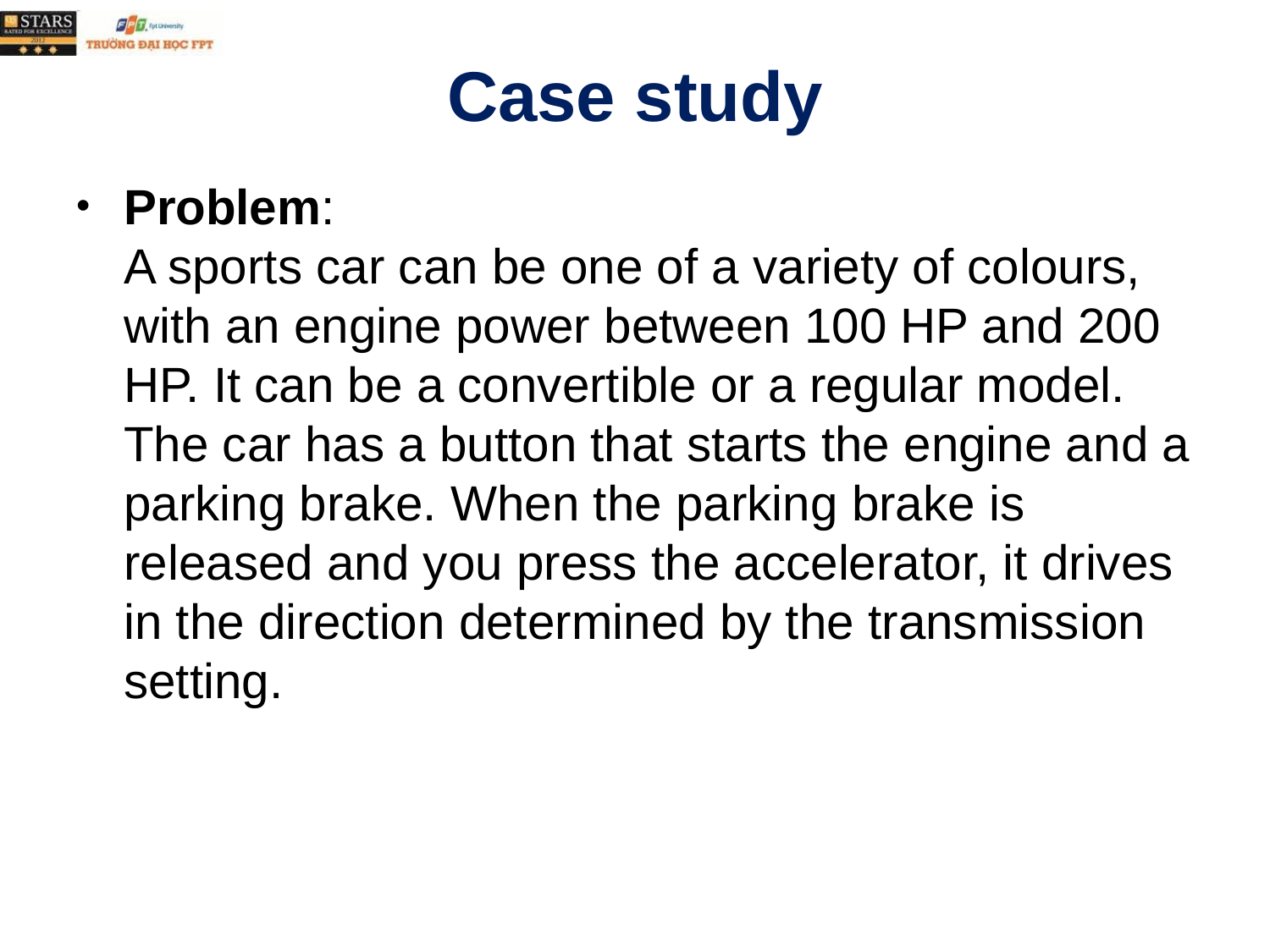

# Case study
Problem:
A sports car can be one of a variety of colours, with an engine power between 100 HP and 200 HP. It can be a convertible or a regular model. The car has a button that starts the engine and a parking brake. When the parking brake is released and you press the accelerator, it drives in the direction determined by the transmission setting.